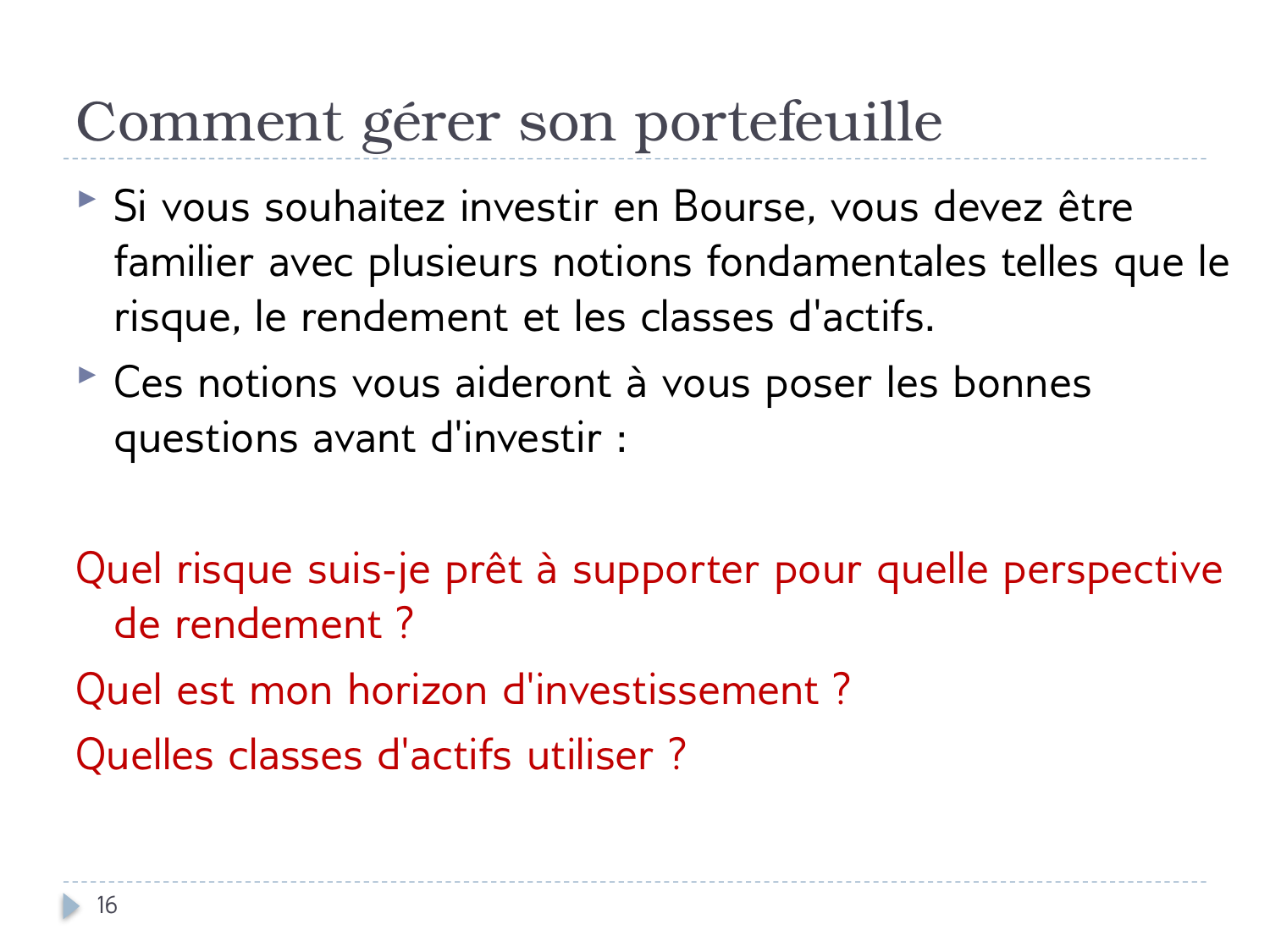

# Comment gérer son portefeuille
Si vous souhaitez investir en Bourse, vous devez être familier avec plusieurs notions fondamentales telles que le risque, le rendement et les classes d'actifs.
Ces notions vous aideront à vous poser les bonnes questions avant d'investir :

Quel risque suis-je prêt à supporter pour quelle perspective de rendement ?
Quel est mon horizon d'investissement ?
Quelles classes d'actifs utiliser ?

16